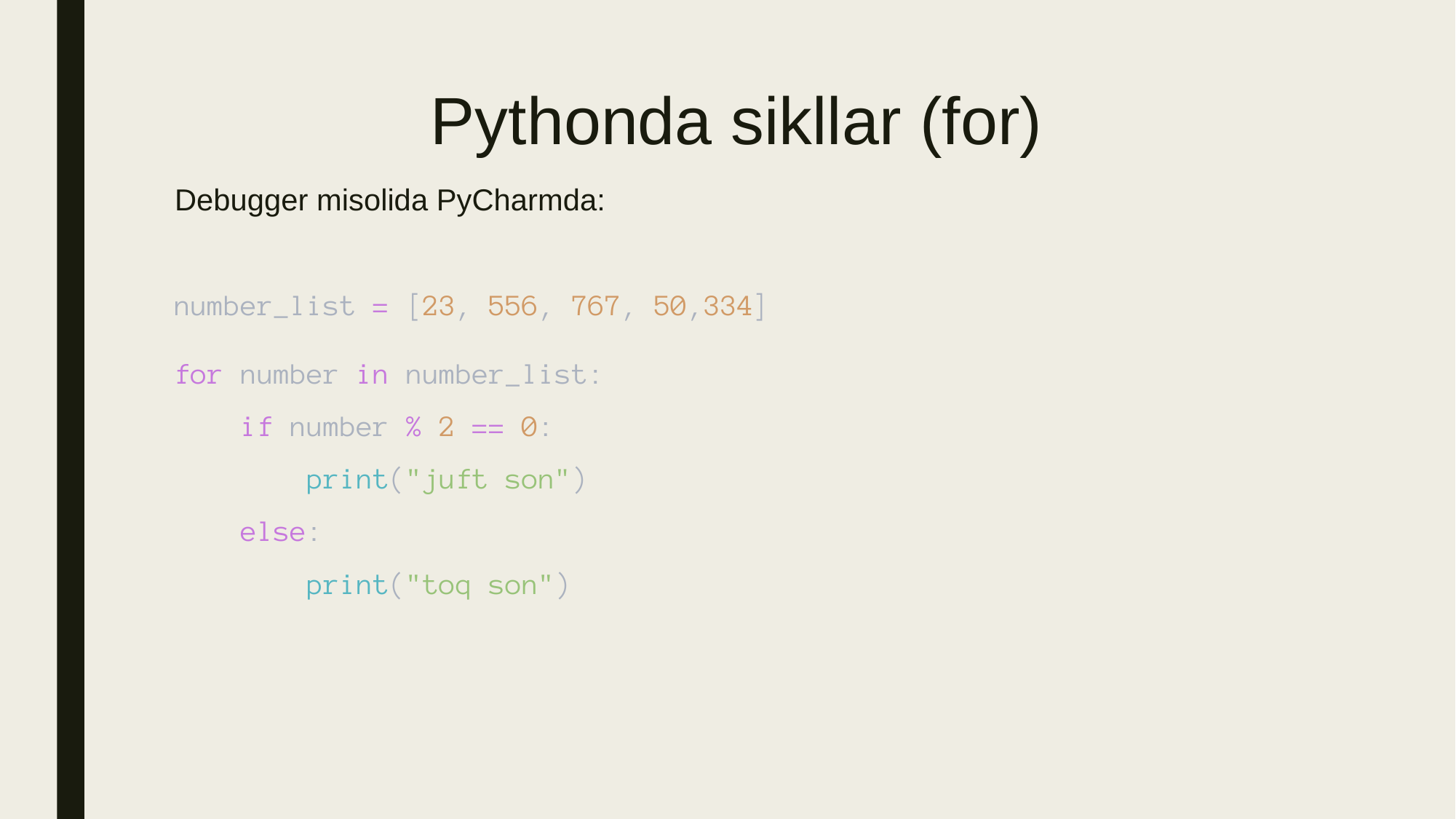

# Pythonda sikllar (for)
Debugger misolida PyCharmda:

number_list = [23, 556, 767, 50,334]
for number in number_list:
    if number % 2 == 0:
        print("juft son")
    else:
        print("toq son")